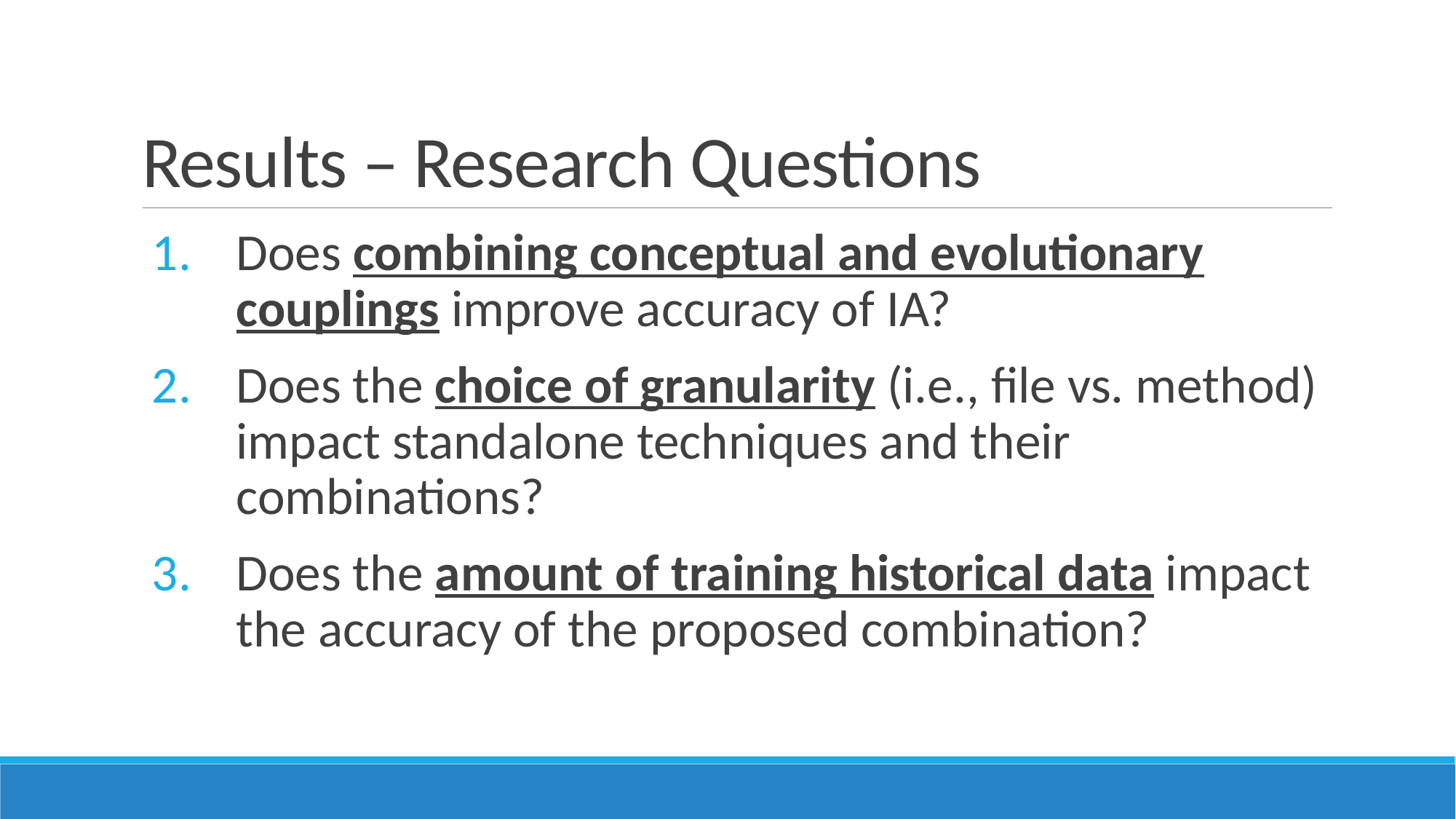

# Results – Research Questions
Does combining conceptual and evolutionary couplings improve accuracy of IA?
Does the choice of granularity (i.e., file vs. method) impact standalone techniques and their combinations?
Does the amount of training historical data impact the accuracy of the proposed combination?